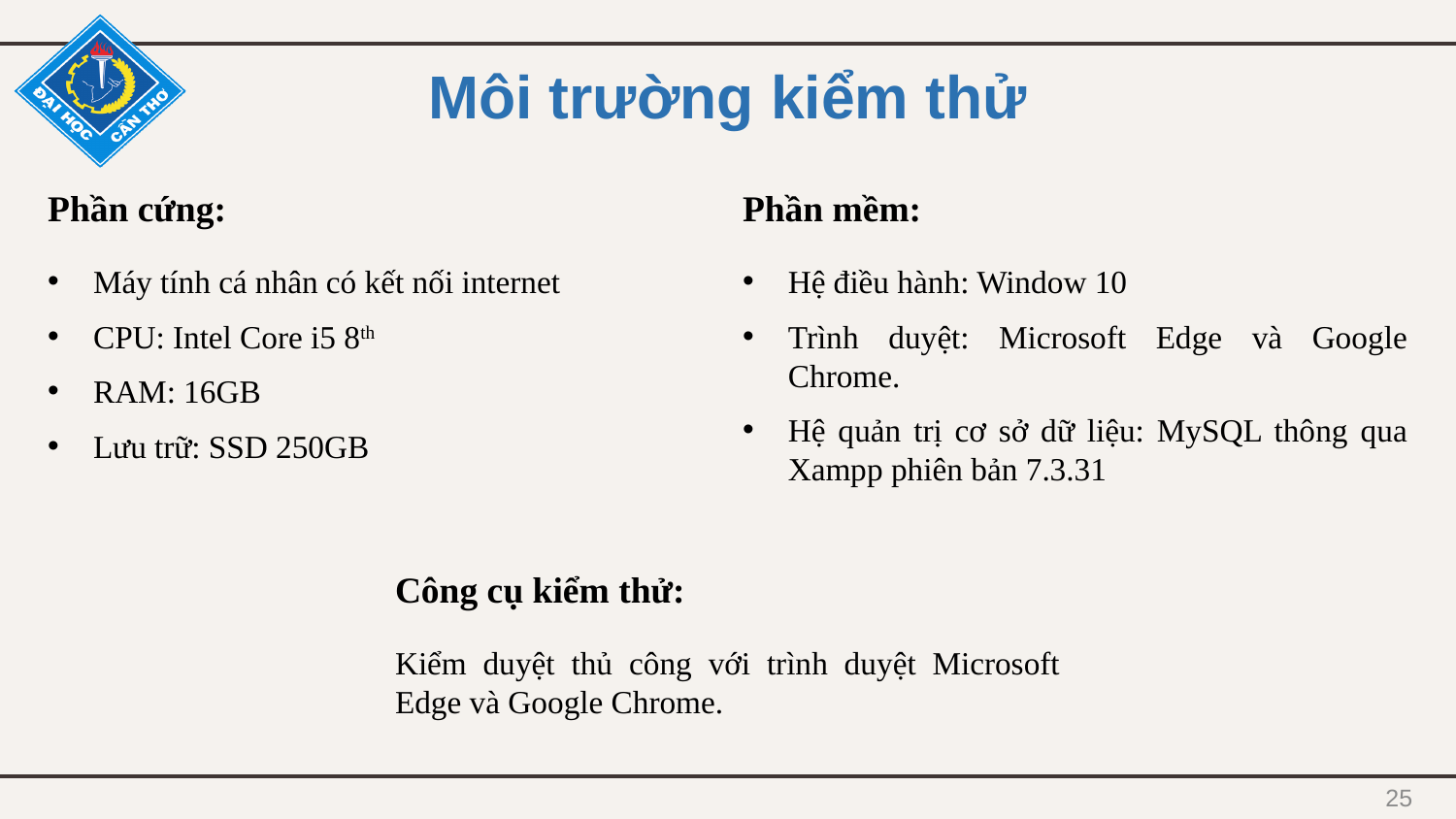

Môi trường kiểm thử
Phần cứng:
Máy tính cá nhân có kết nối internet
CPU: Intel Core i5 8th
RAM: 16GB
Lưu trữ: SSD 250GB
Phần mềm:
Hệ điều hành: Window 10
Trình duyệt: Microsoft Edge và Google Chrome.
Hệ quản trị cơ sở dữ liệu: MySQL thông qua Xampp phiên bản 7.3.31

Công cụ kiểm thử:
Kiểm duyệt thủ công với trình duyệt Microsoft Edge và Google Chrome.

25